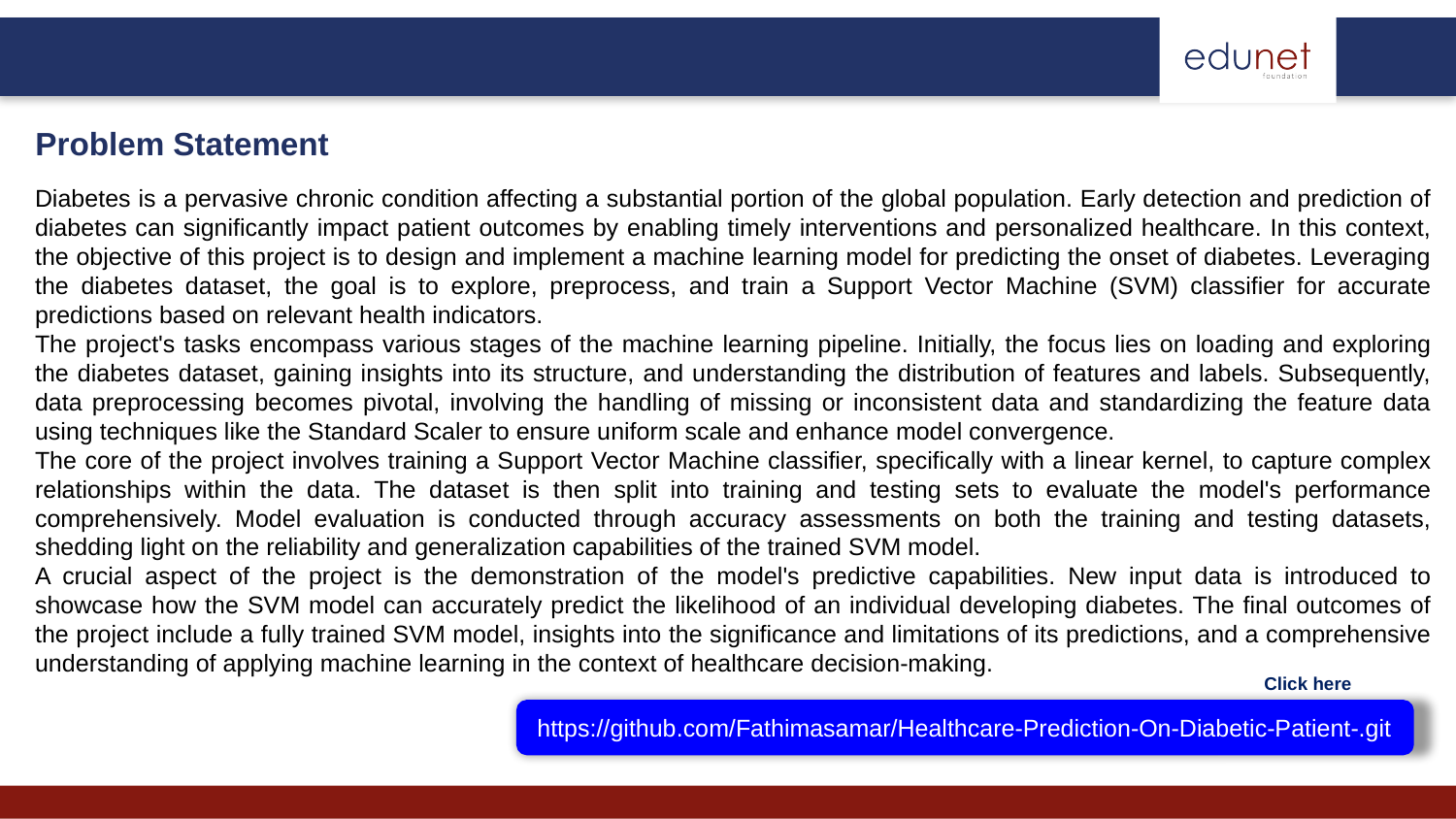

Problem Statement
Diabetes is a pervasive chronic condition affecting a substantial portion of the global population. Early detection and prediction of diabetes can significantly impact patient outcomes by enabling timely interventions and personalized healthcare. In this context, the objective of this project is to design and implement a machine learning model for predicting the onset of diabetes. Leveraging the diabetes dataset, the goal is to explore, preprocess, and train a Support Vector Machine (SVM) classifier for accurate predictions based on relevant health indicators.
The project's tasks encompass various stages of the machine learning pipeline. Initially, the focus lies on loading and exploring the diabetes dataset, gaining insights into its structure, and understanding the distribution of features and labels. Subsequently, data preprocessing becomes pivotal, involving the handling of missing or inconsistent data and standardizing the feature data using techniques like the Standard Scaler to ensure uniform scale and enhance model convergence.
The core of the project involves training a Support Vector Machine classifier, specifically with a linear kernel, to capture complex relationships within the data. The dataset is then split into training and testing sets to evaluate the model's performance comprehensively. Model evaluation is conducted through accuracy assessments on both the training and testing datasets, shedding light on the reliability and generalization capabilities of the trained SVM model.
A crucial aspect of the project is the demonstration of the model's predictive capabilities. New input data is introduced to showcase how the SVM model can accurately predict the likelihood of an individual developing diabetes. The final outcomes of the project include a fully trained SVM model, insights into the significance and limitations of its predictions, and a comprehensive understanding of applying machine learning in the context of healthcare decision-making.

Click here
https://github.com/Fathimasamar/Healthcare-Prediction-On-Diabetic-Patient-.git